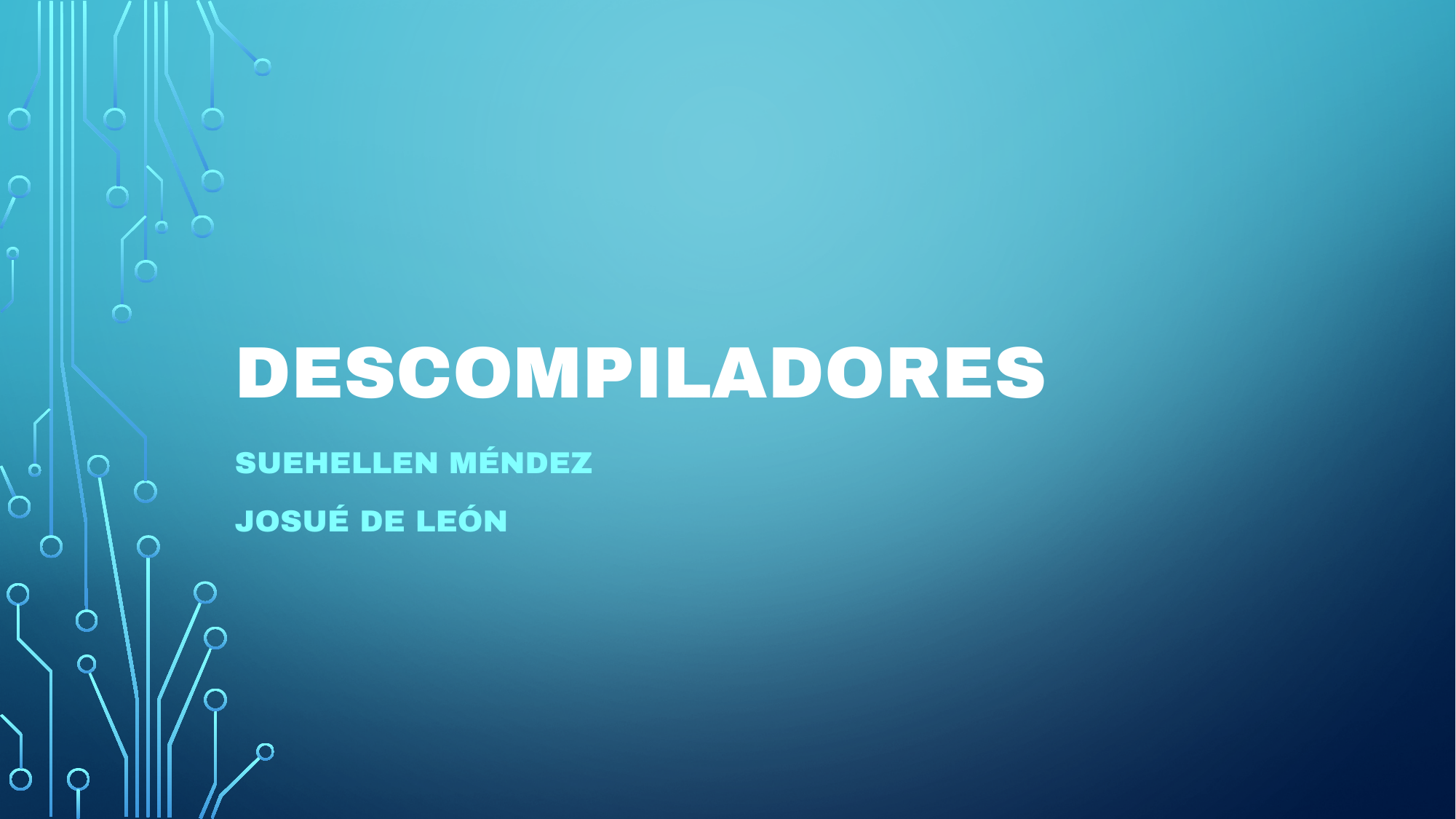

# descompiladores
Suehellen Méndez
Josué de león